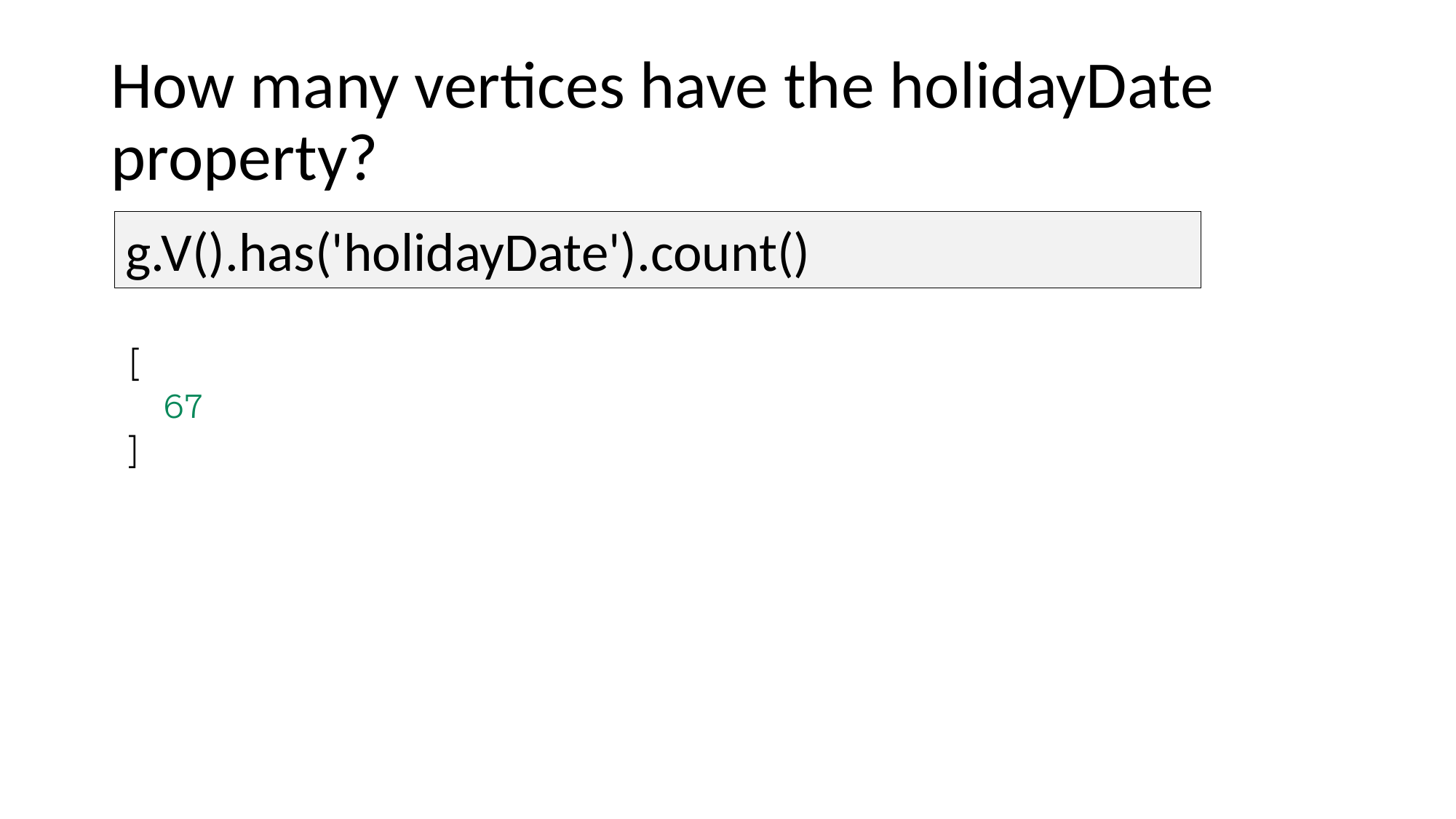

# How many vertices have the holidayDate property?
g.V().has('holidayDate').count()
[
  67
]